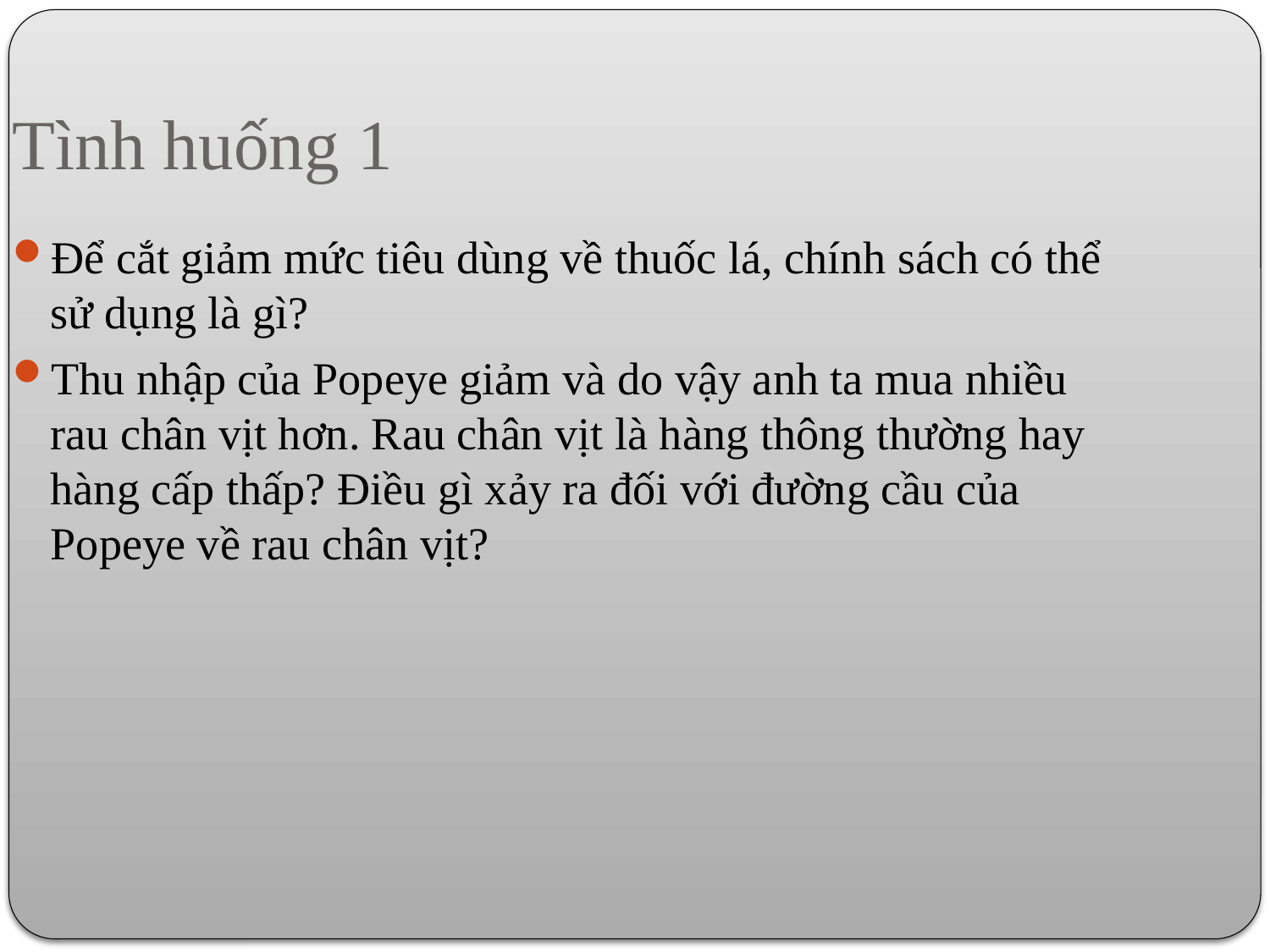

Tình huống 1
Để cắt giảm mức tiêu dùng về thuốc lá, chính sách có thể sử dụng là gì?
Thu nhập của Popeye giảm và do vậy anh ta mua nhiều rau chân vịt hơn. Rau chân vịt là hàng thông thường hay hàng cấp thấp? Điều gì xảy ra đối với đường cầu của Popeye về rau chân vịt?